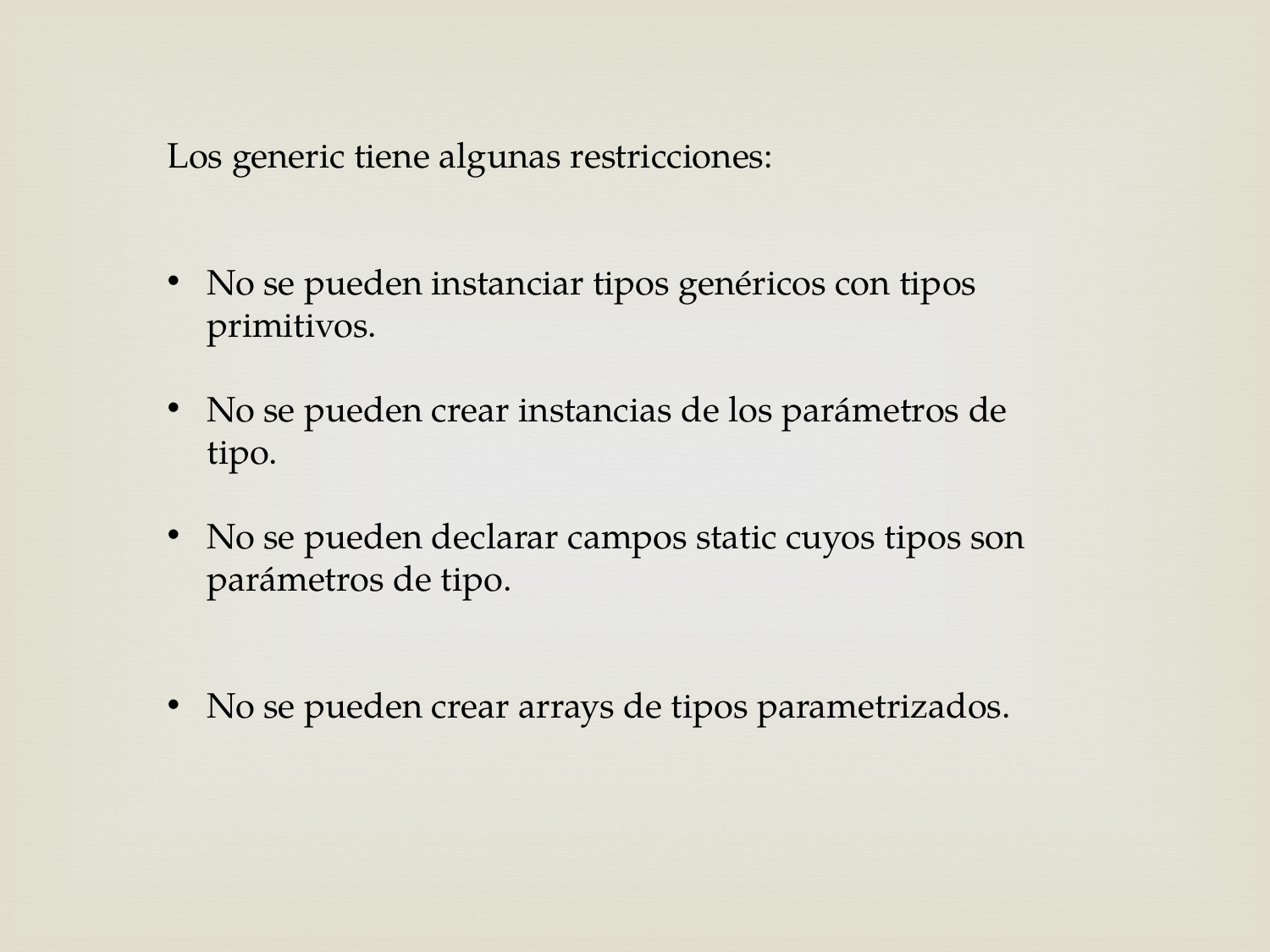

Los generic tiene algunas restricciones:

No se pueden instanciar tipos genéricos con tipos primitivos.

No se pueden crear instancias de los parámetros de tipo.

No se pueden declarar campos static cuyos tipos son parámetros de tipo.

No se pueden crear arrays de tipos parametrizados.